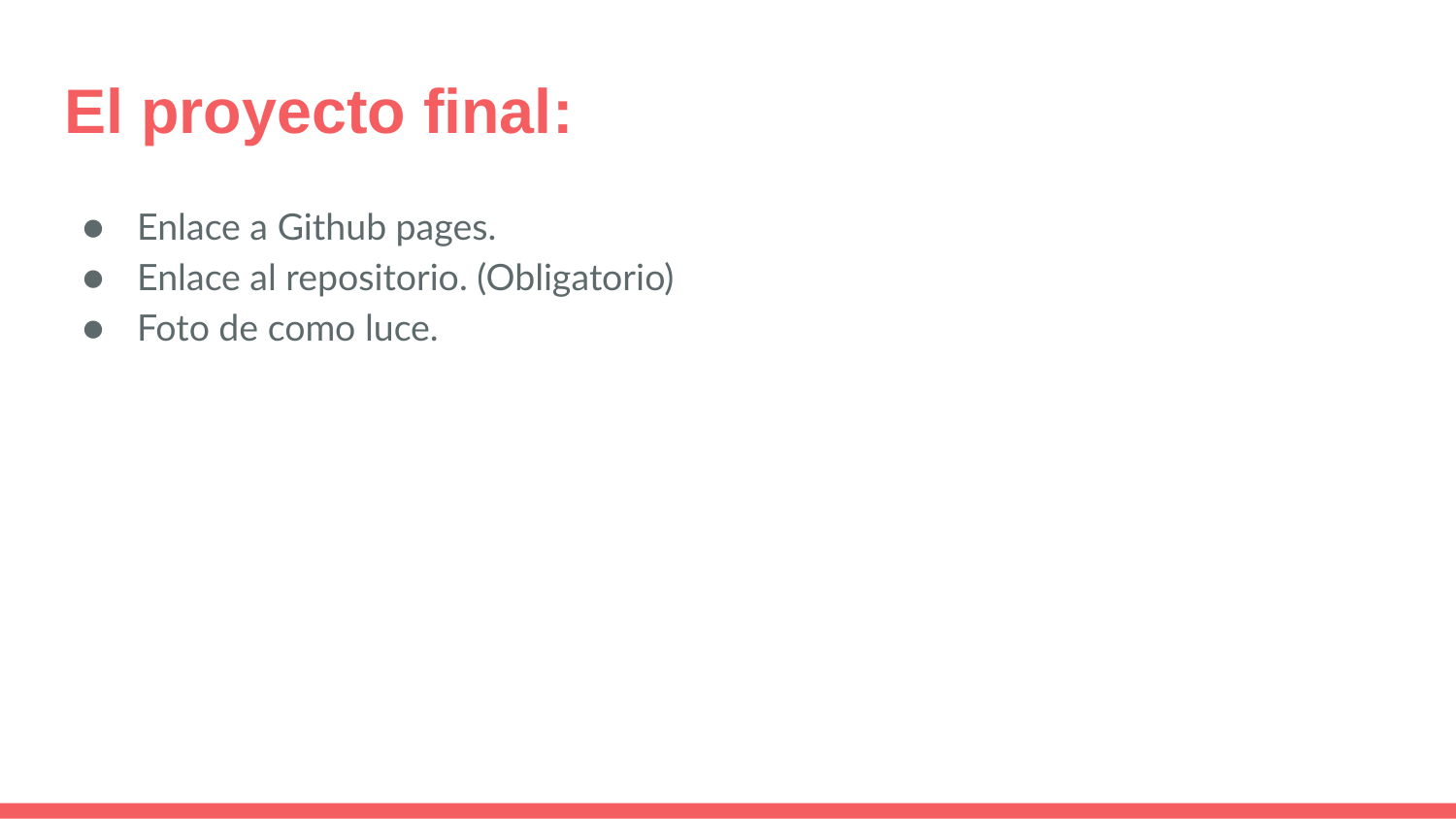

# El proyecto final:
Enlace a Github pages.
Enlace al repositorio. (Obligatorio)
Foto de como luce.